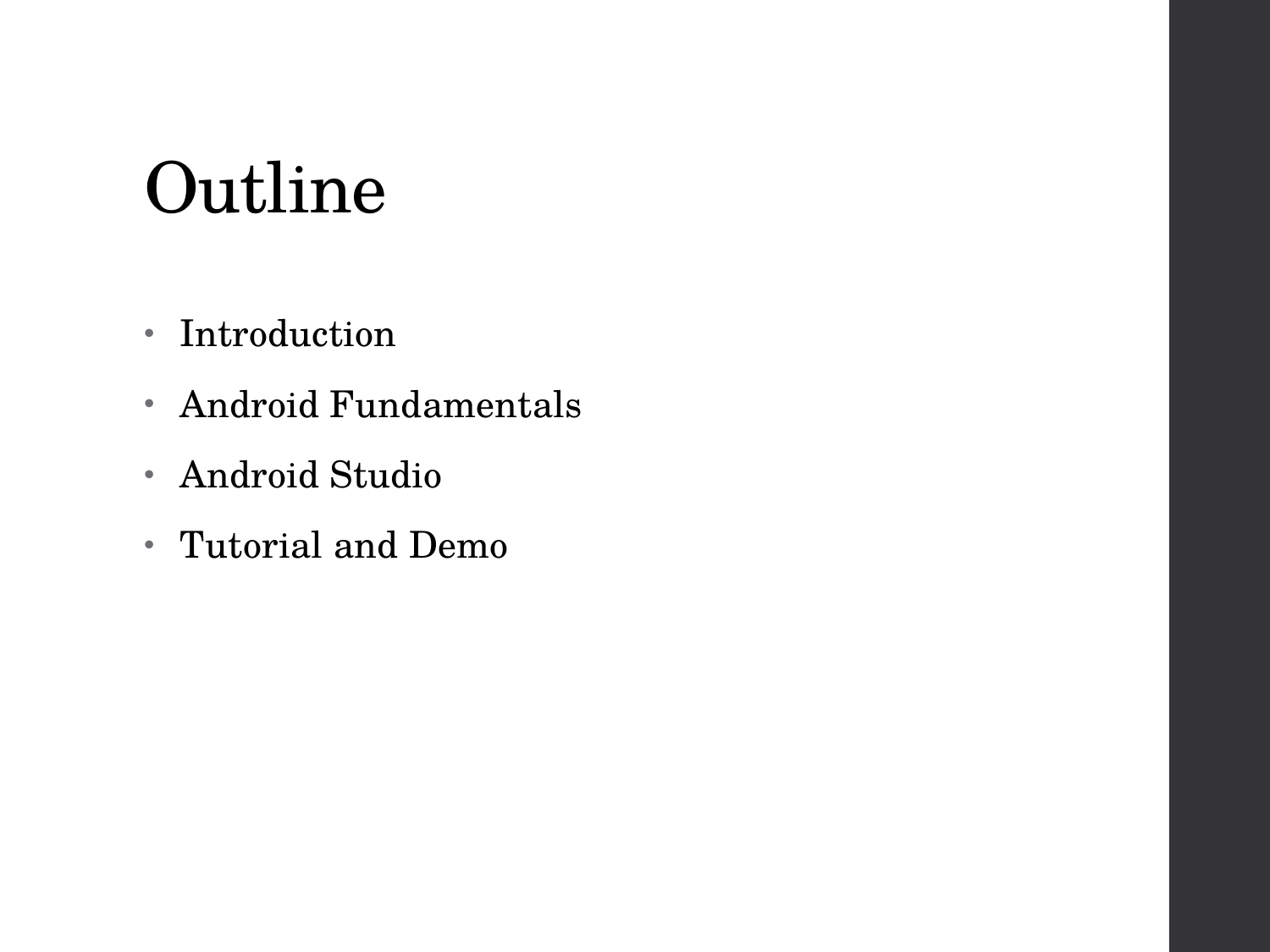

# Outline
 Introduction
 Android Fundamentals
 Android Studio
 Tutorial and Demo